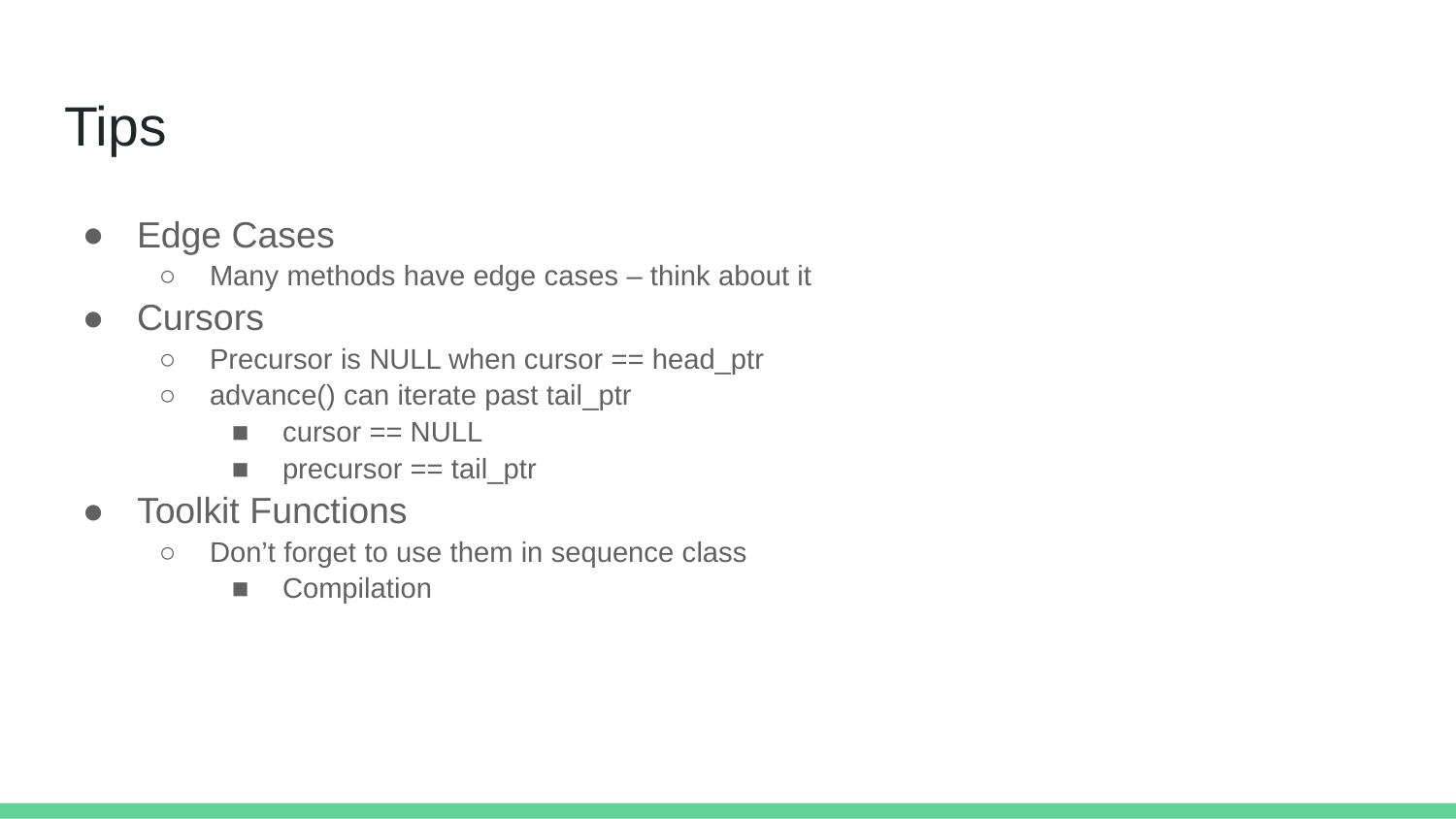

# Tips
Edge Cases
Many methods have edge cases – think about it
Cursors
Precursor is NULL when cursor == head_ptr
advance() can iterate past tail_ptr
cursor == NULL
precursor == tail_ptr
Toolkit Functions
Don’t forget to use them in sequence class
Compilation